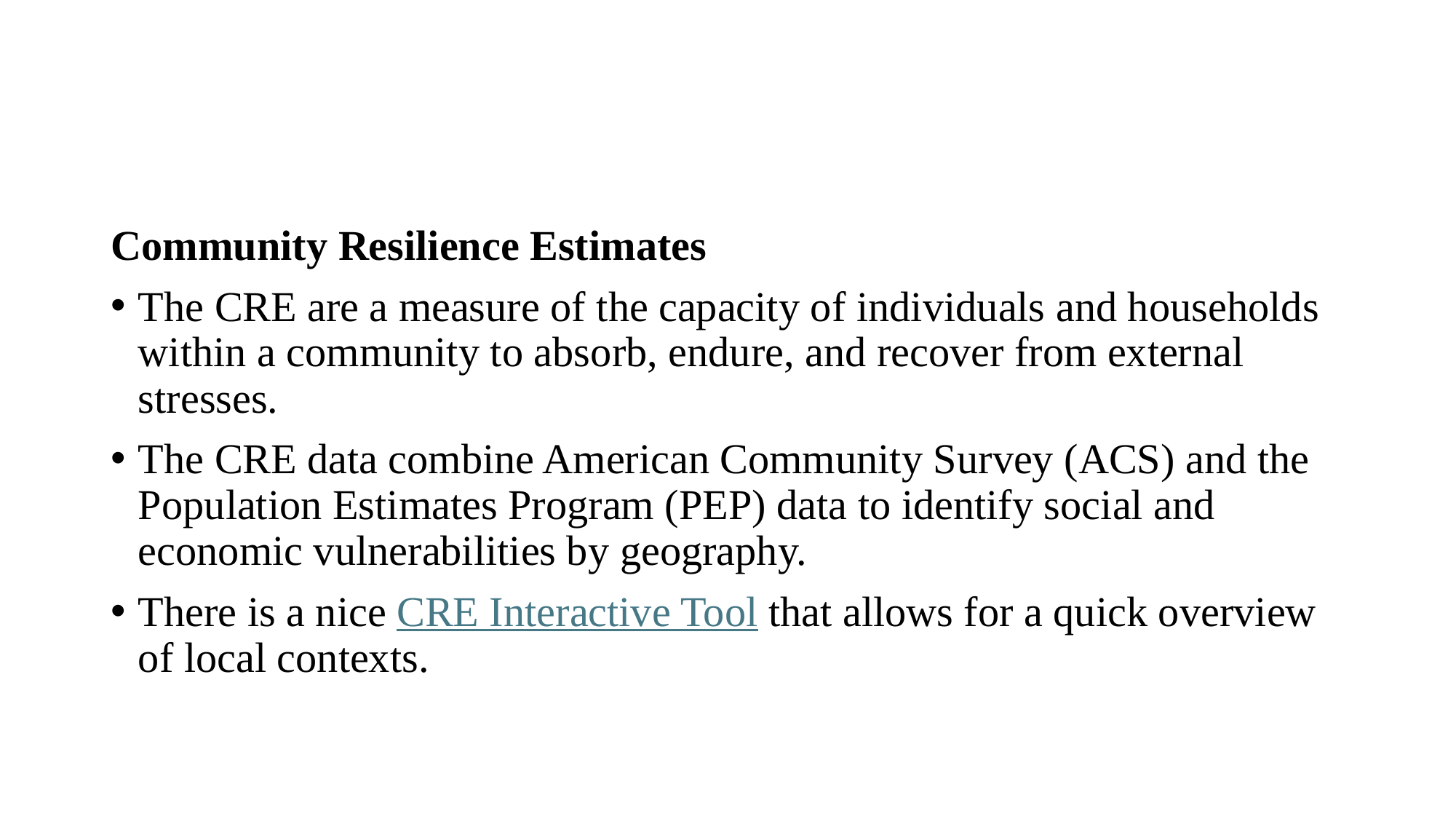

Community Resilience Estimates
The CRE are a measure of the capacity of individuals and households within a community to absorb, endure, and recover from external stresses.
The CRE data combine American Community Survey (ACS) and the Population Estimates Program (PEP) data to identify social and economic vulnerabilities by geography.
There is a nice CRE Interactive Tool that allows for a quick overview of local contexts.